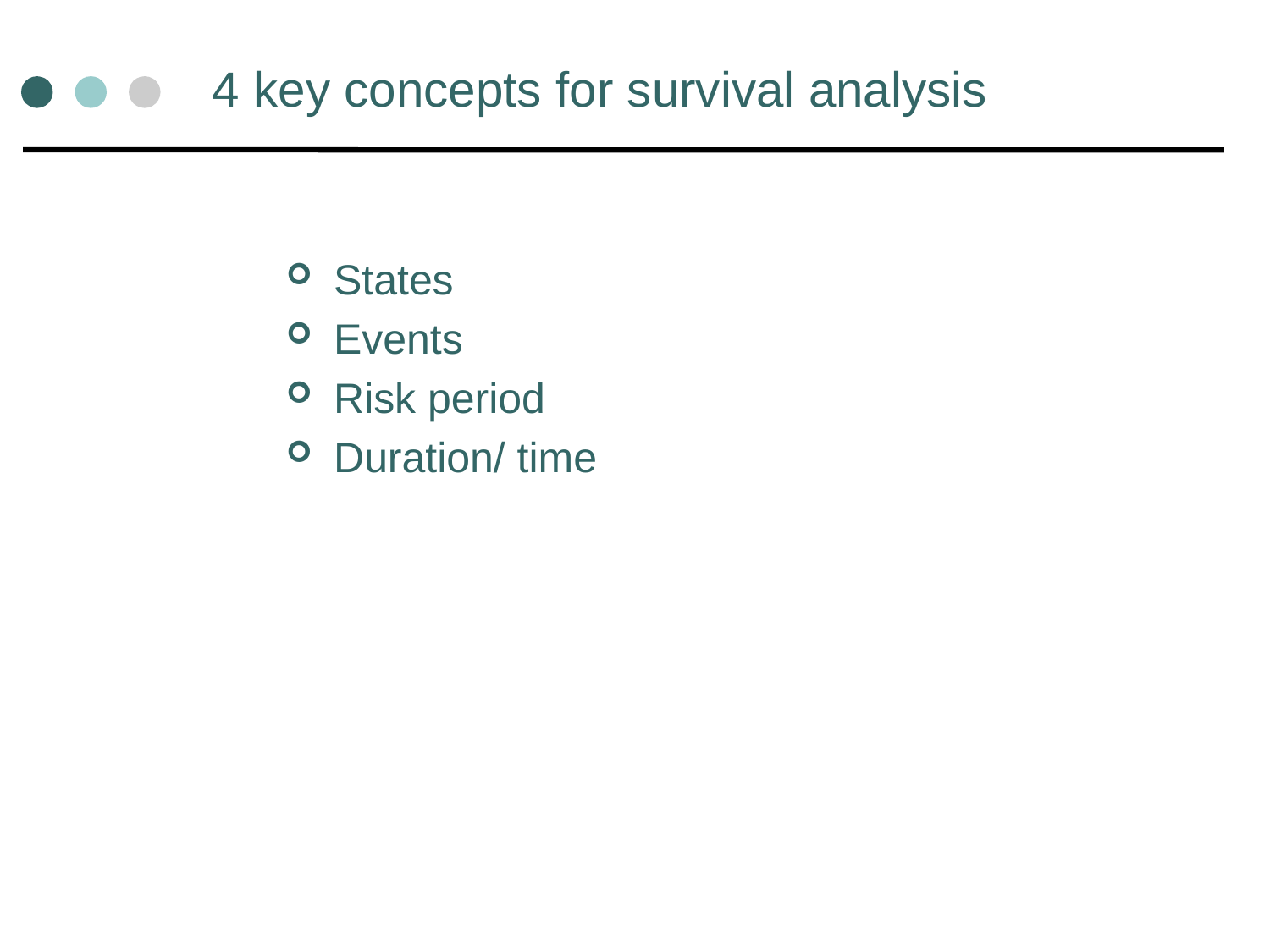

# 4 key concepts for survival analysis
States
Events
Risk period
Duration/ time